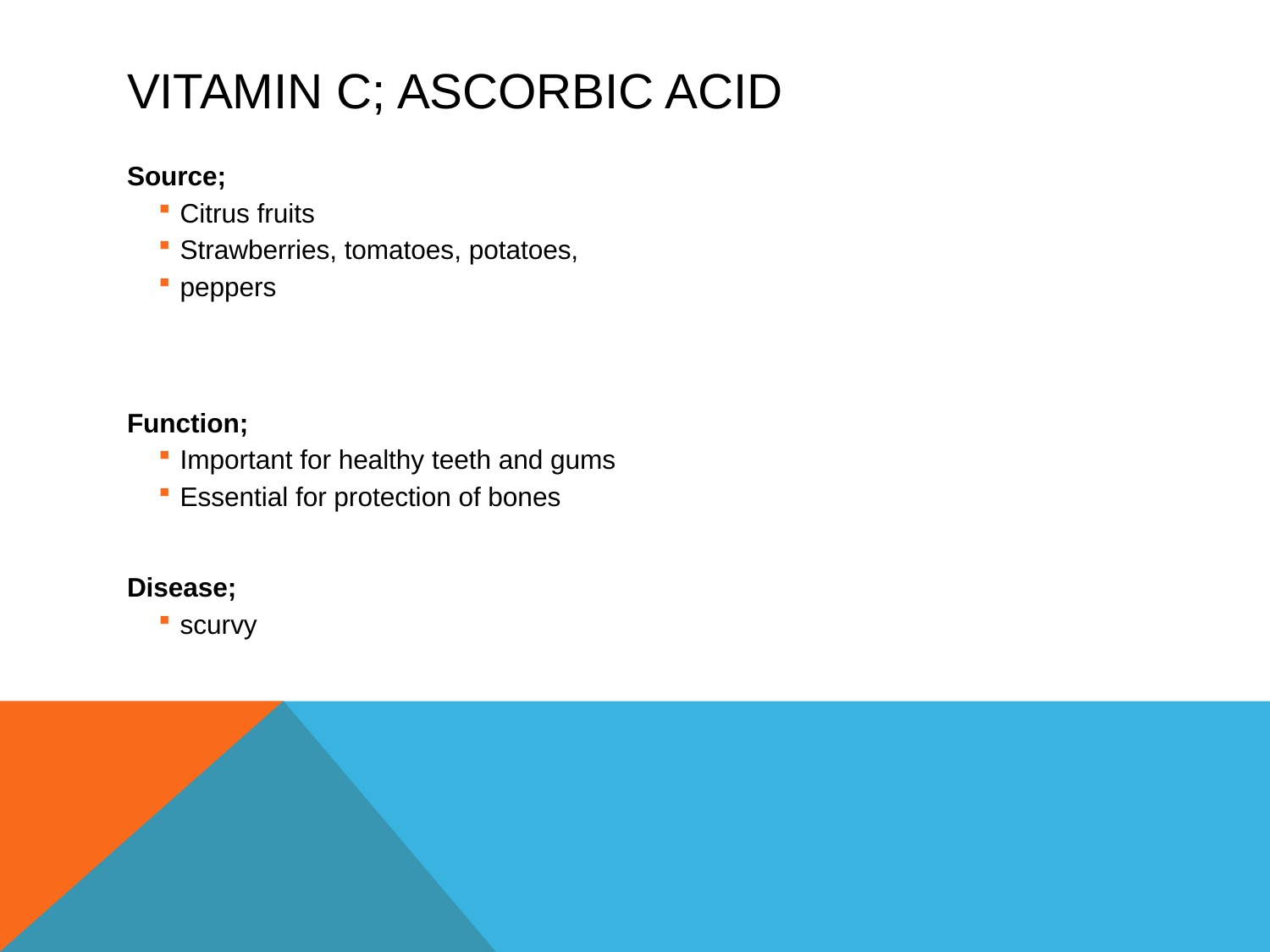

# Vitamin C; Ascorbic acid
Source;
Citrus fruits
Strawberries, tomatoes, potatoes,
peppers

Function;
Important for healthy teeth and gums
Essential for protection of bones

Disease;
scurvy